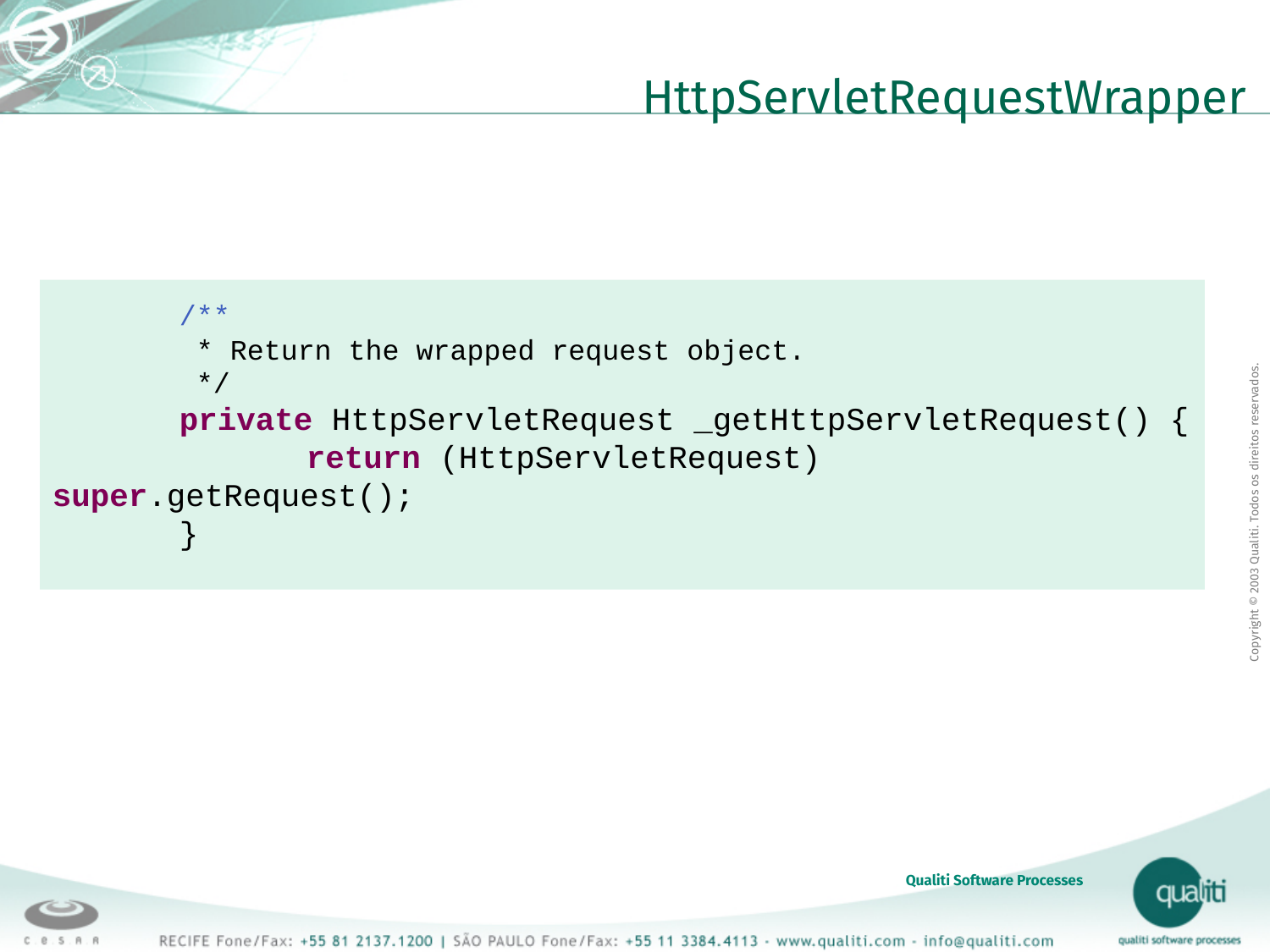

HttpServletRequestWrapper

	/**
	 * Return the wrapped request object.
	 */
	private HttpServletRequest _getHttpServletRequest() {
		return (HttpServletRequest) super.getRequest();
	}